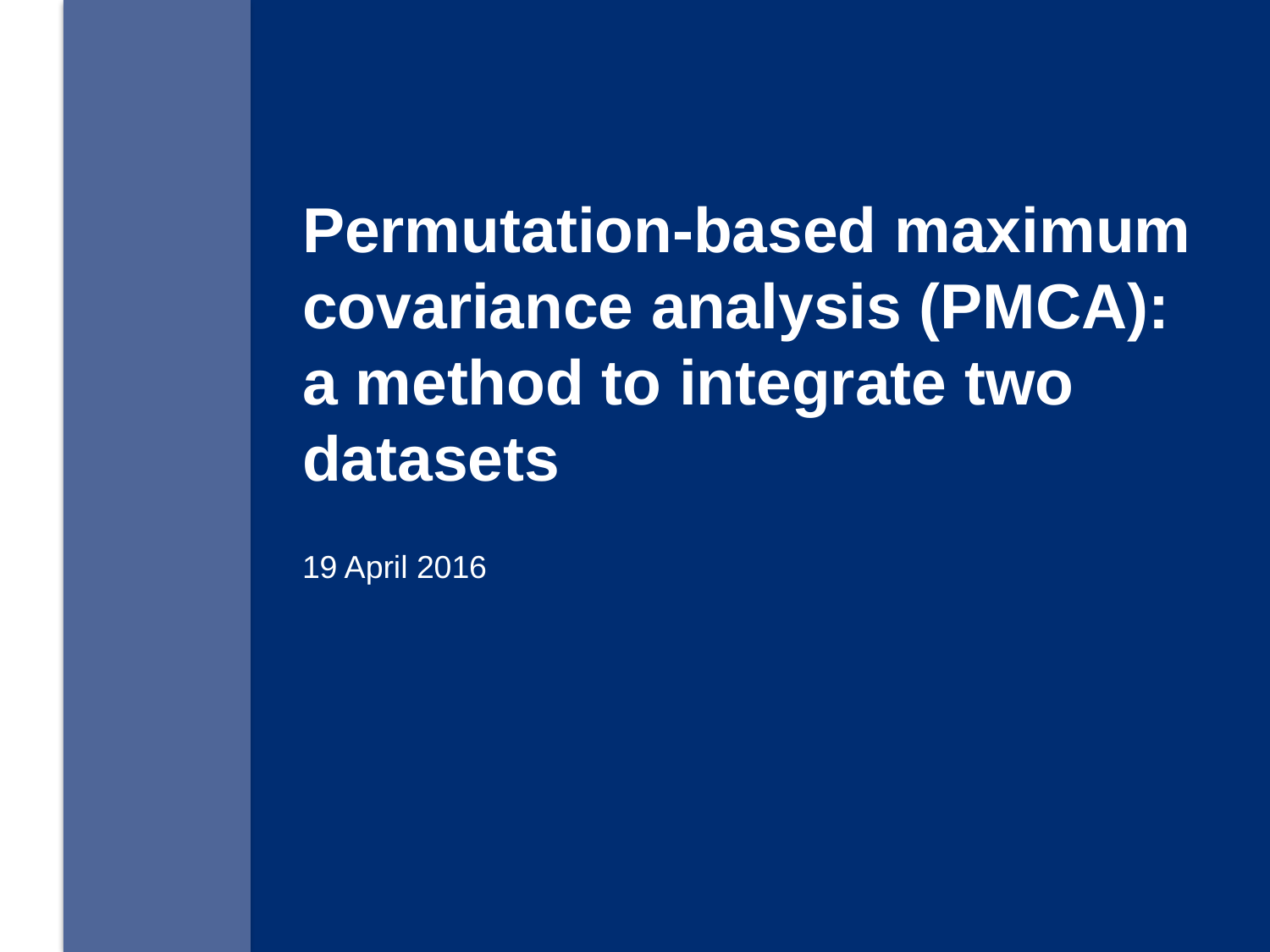

# Permutation-based maximum covariance analysis (PMCA): a method to integrate two datasets
19 April 2016